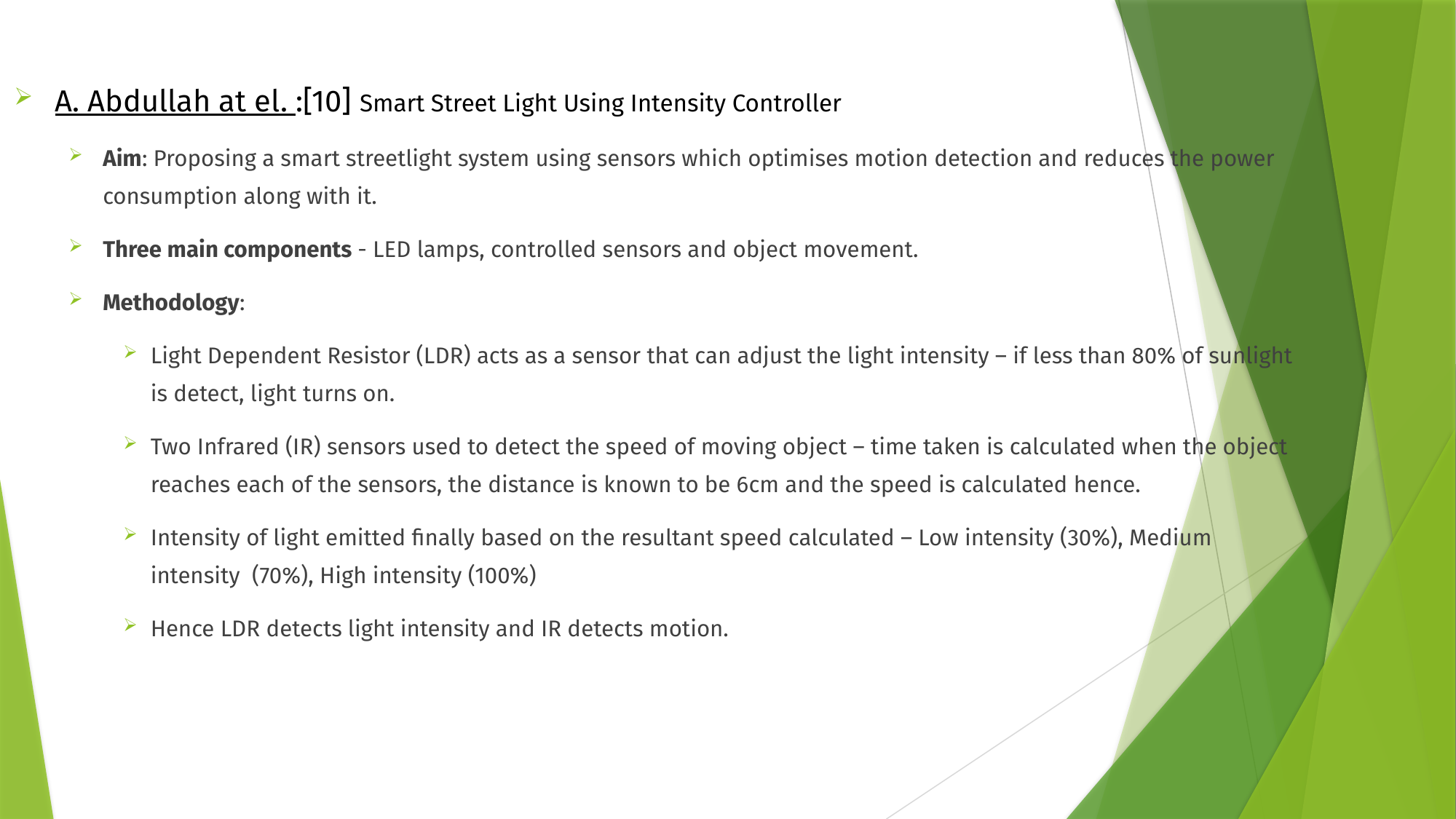

#
A. Abdullah at el. :[10] Smart Street Light Using Intensity Controller
Aim: Proposing a smart streetlight system using sensors which optimises motion detection and reduces the power consumption along with it.
Three main components - LED lamps, controlled sensors and object movement.
Methodology:
Light Dependent Resistor (LDR) acts as a sensor that can adjust the light intensity – if less than 80% of sunlight is detect, light turns on.
Two Infrared (IR) sensors used to detect the speed of moving object – time taken is calculated when the object reaches each of the sensors, the distance is known to be 6cm and the speed is calculated hence.
Intensity of light emitted finally based on the resultant speed calculated – Low intensity (30%), Medium intensity  (70%), High intensity (100%)
Hence LDR detects light intensity and IR detects motion.